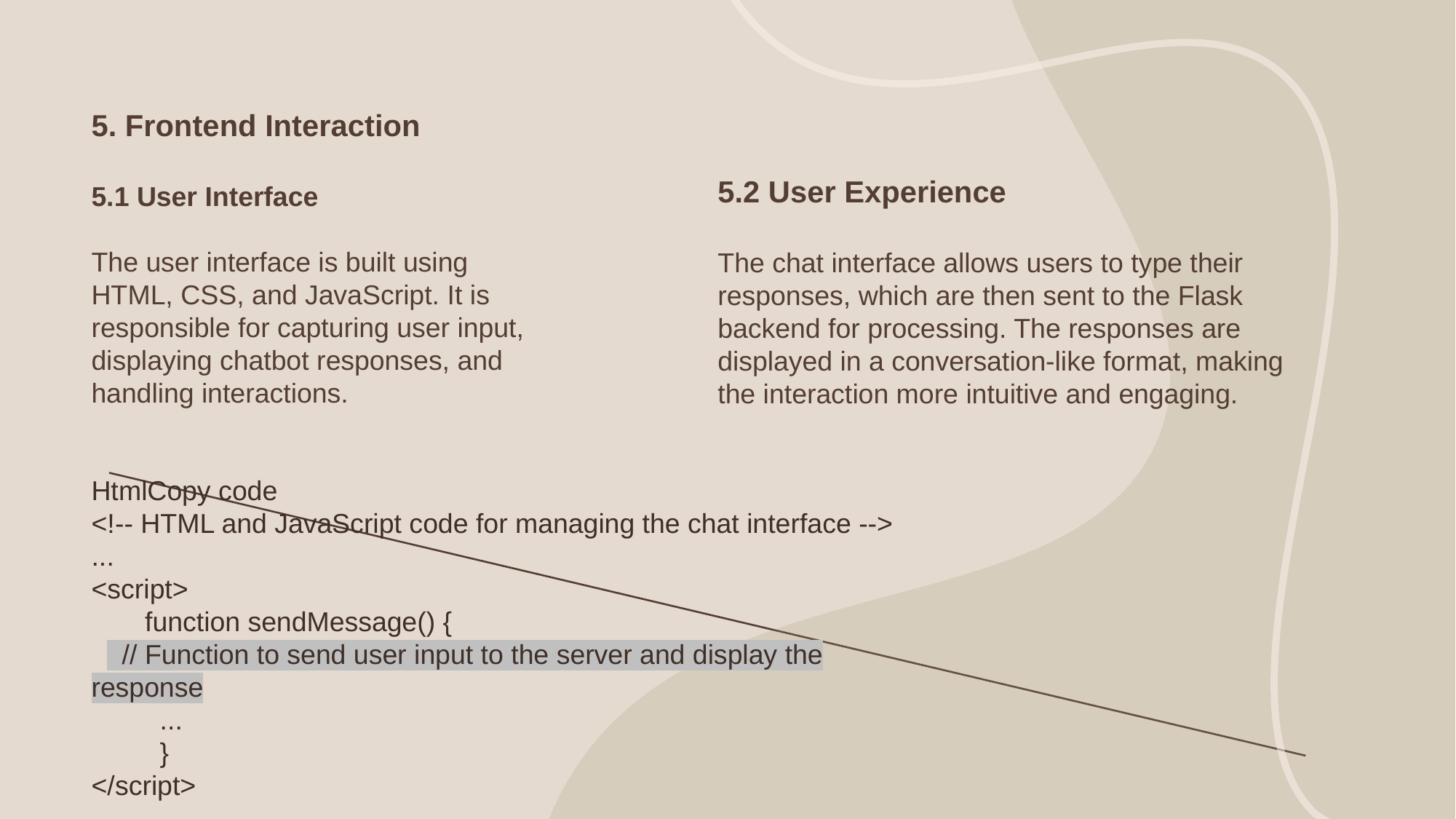

5. Frontend Interaction

5.1 User Interface

The user interface is built using HTML, CSS, and JavaScript. It is responsible for capturing user input, displaying chatbot responses, and handling interactions.

5.2 User Experience

The chat interface allows users to type their responses, which are then sent to the Flask backend for processing. The responses are displayed in a conversation-like format, making the interaction more intuitive and engaging.

HtmlCopy code
<!-- HTML and JavaScript code for managing the chat interface -->
...
<script>
       function sendMessage() {
    // Function to send user input to the server and display the response
         ...
         }
</script>